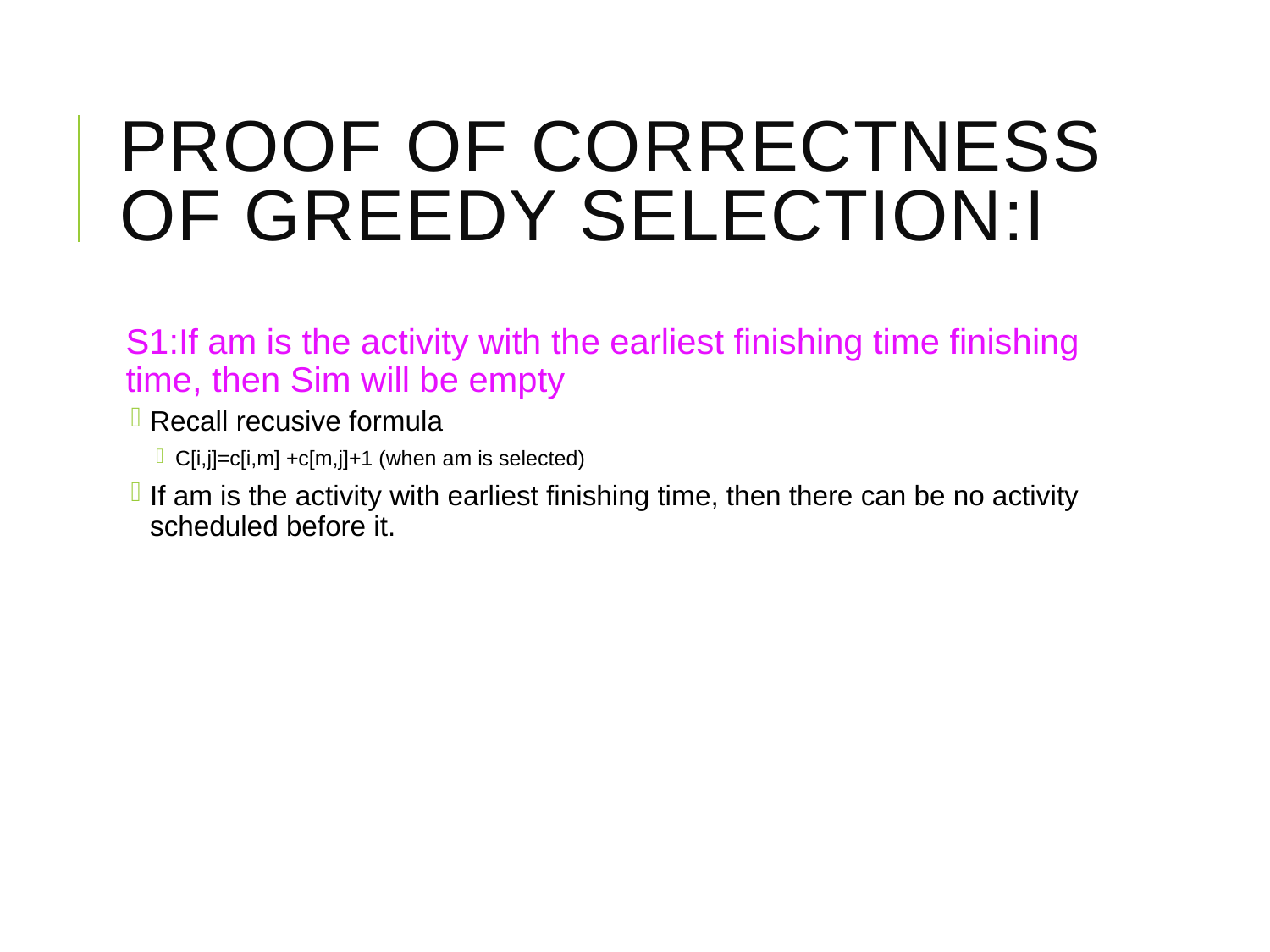

# Proof of Correctness of Greedy Selection:I
S1:If am is the activity with the earliest finishing time finishing time, then Sim will be empty
Recall recusive formula
C[i,j]=c[i,m] +c[m,j]+1 (when am is selected)
If am is the activity with earliest finishing time, then there can be no activity scheduled before it.